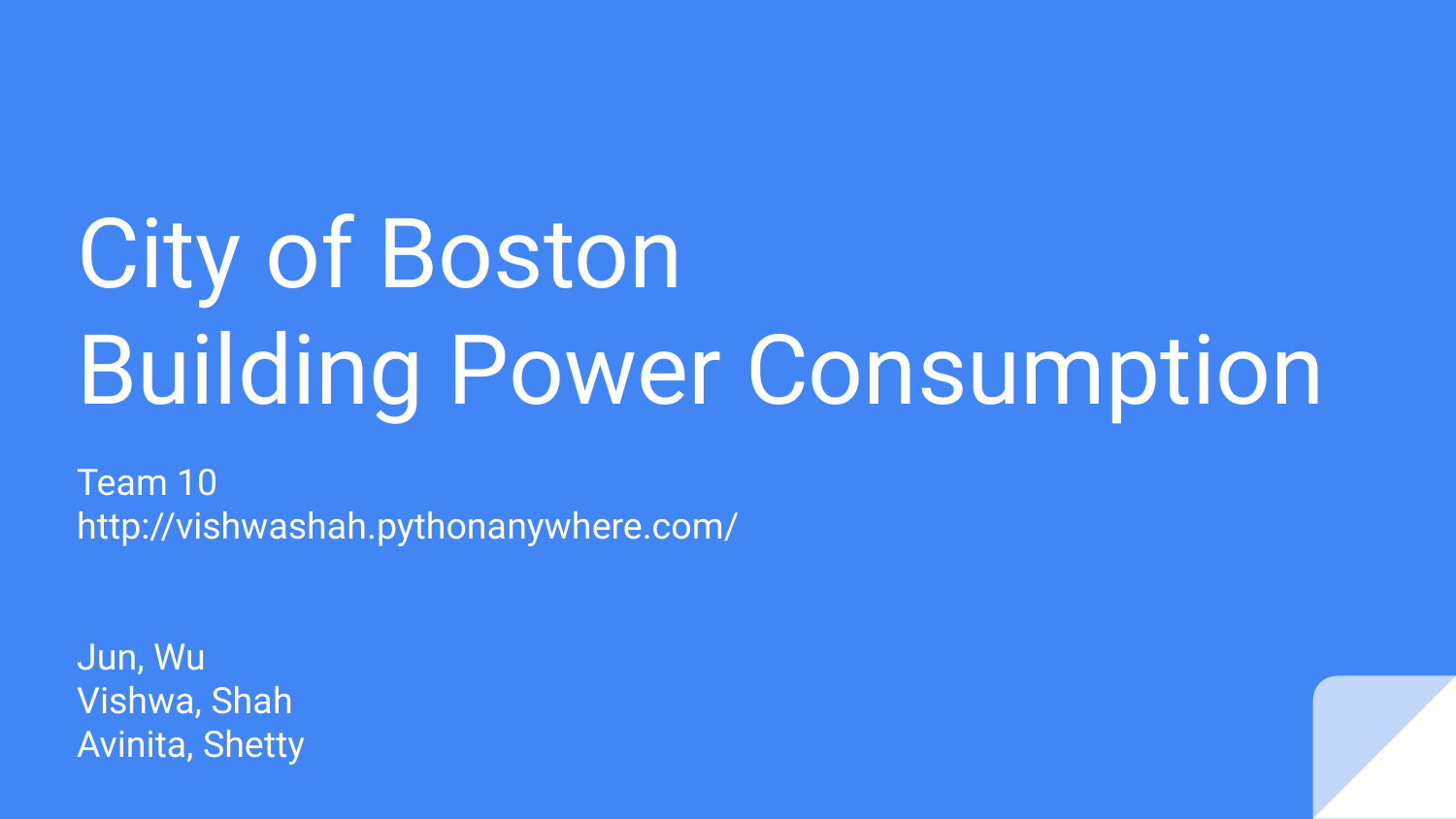

# City of Boston
Building Power Consumption
Team 10
http://vishwashah.pythonanywhere.com/

Jun, Wu
Vishwa, Shah
Avinita, Shetty